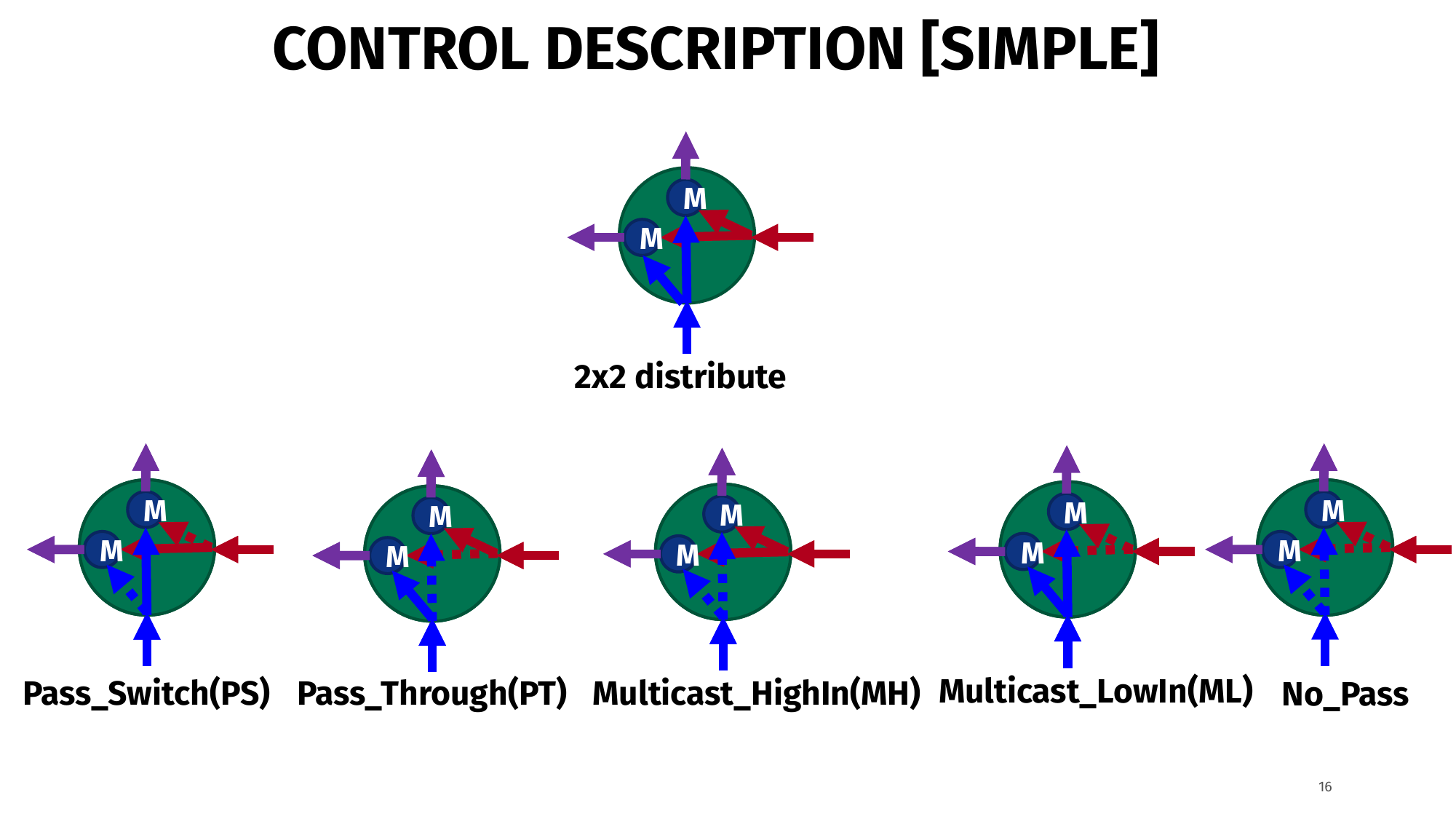

# Control description [Simple]

M
M
2x2 distribute

M
M

M
M

M
M

M
M

M
M

M
M

M
M

M
M

M
M

M
M
Multicast_LowIn(ML)
Pass_Switch(PS)
Pass_Through(PT)
Multicast_HighIn(MH)
No_Pass